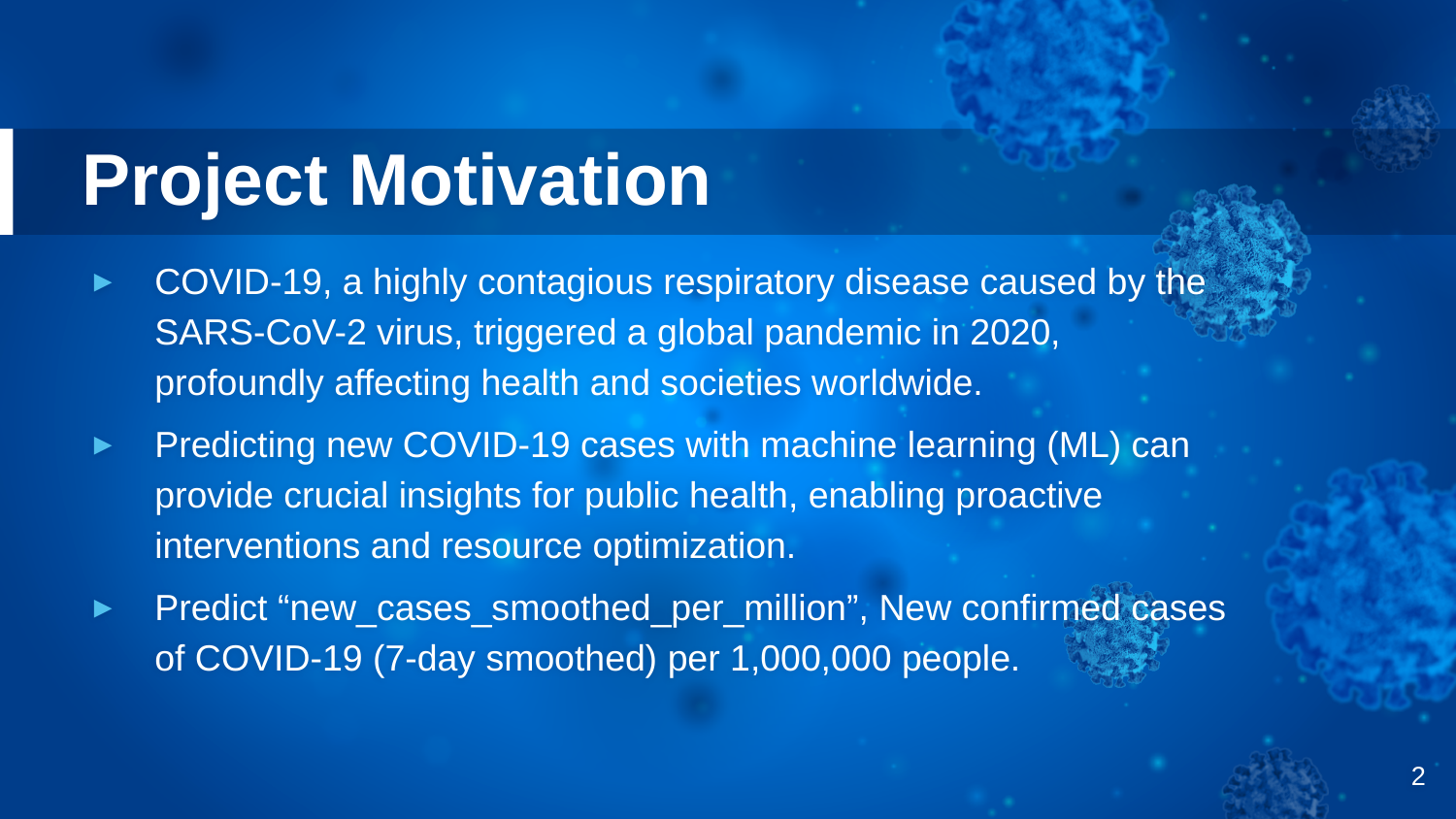

# Project Motivation
COVID-19, a highly contagious respiratory disease caused by the SARS-CoV-2 virus, triggered a global pandemic in 2020, profoundly affecting health and societies worldwide.
Predicting new COVID-19 cases with machine learning (ML) can provide crucial insights for public health, enabling proactive interventions and resource optimization.
Predict “new_cases_smoothed_per_million”, New confirmed cases of COVID-19 (7-day smoothed) per 1,000,000 people.
2